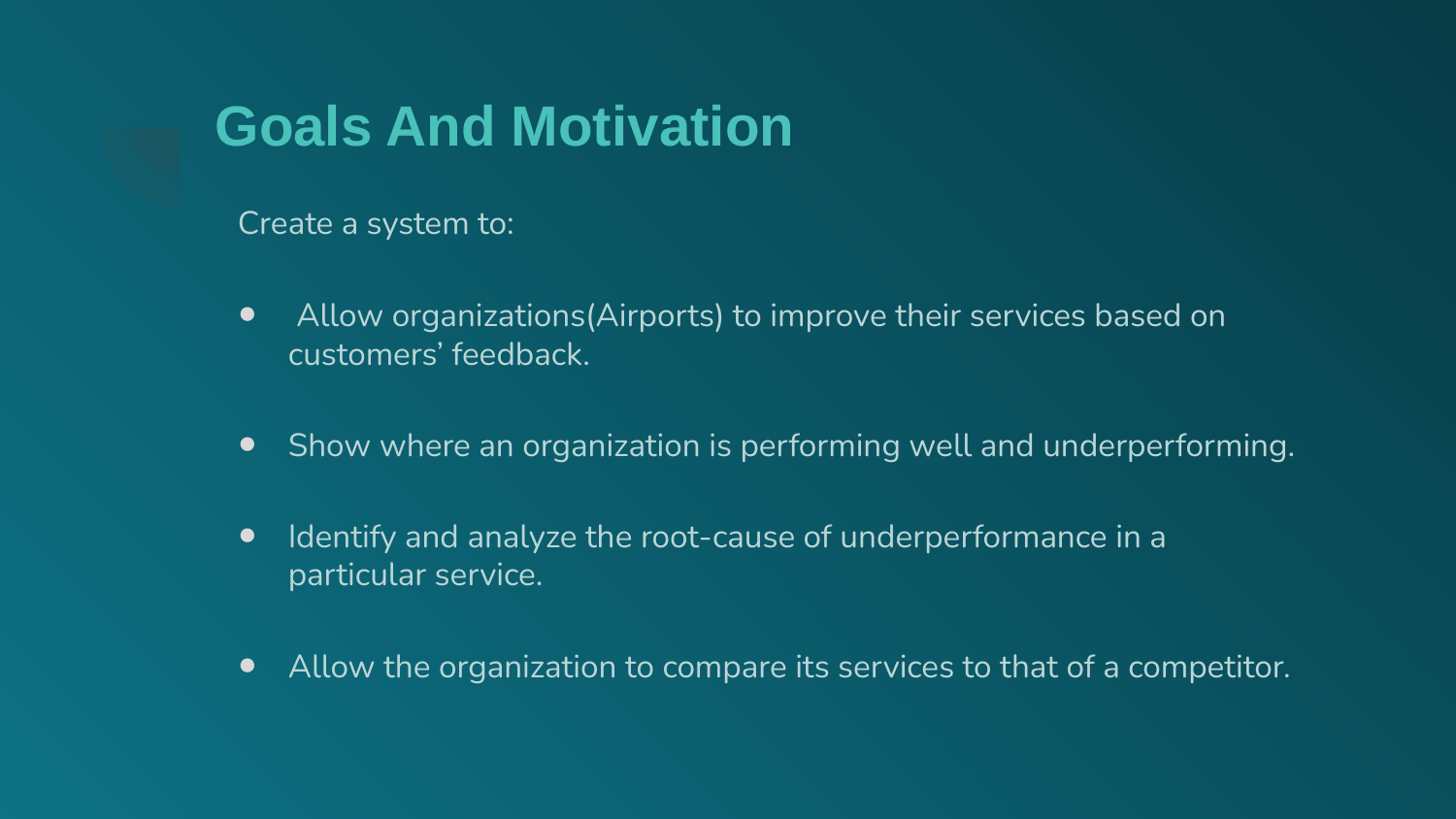

# Goals And Motivation
Create a system to:
 Allow organizations(Airports) to improve their services based on customers’ feedback.
Show where an organization is performing well and underperforming.
Identify and analyze the root-cause of underperformance in a particular service.
Allow the organization to compare its services to that of a competitor.